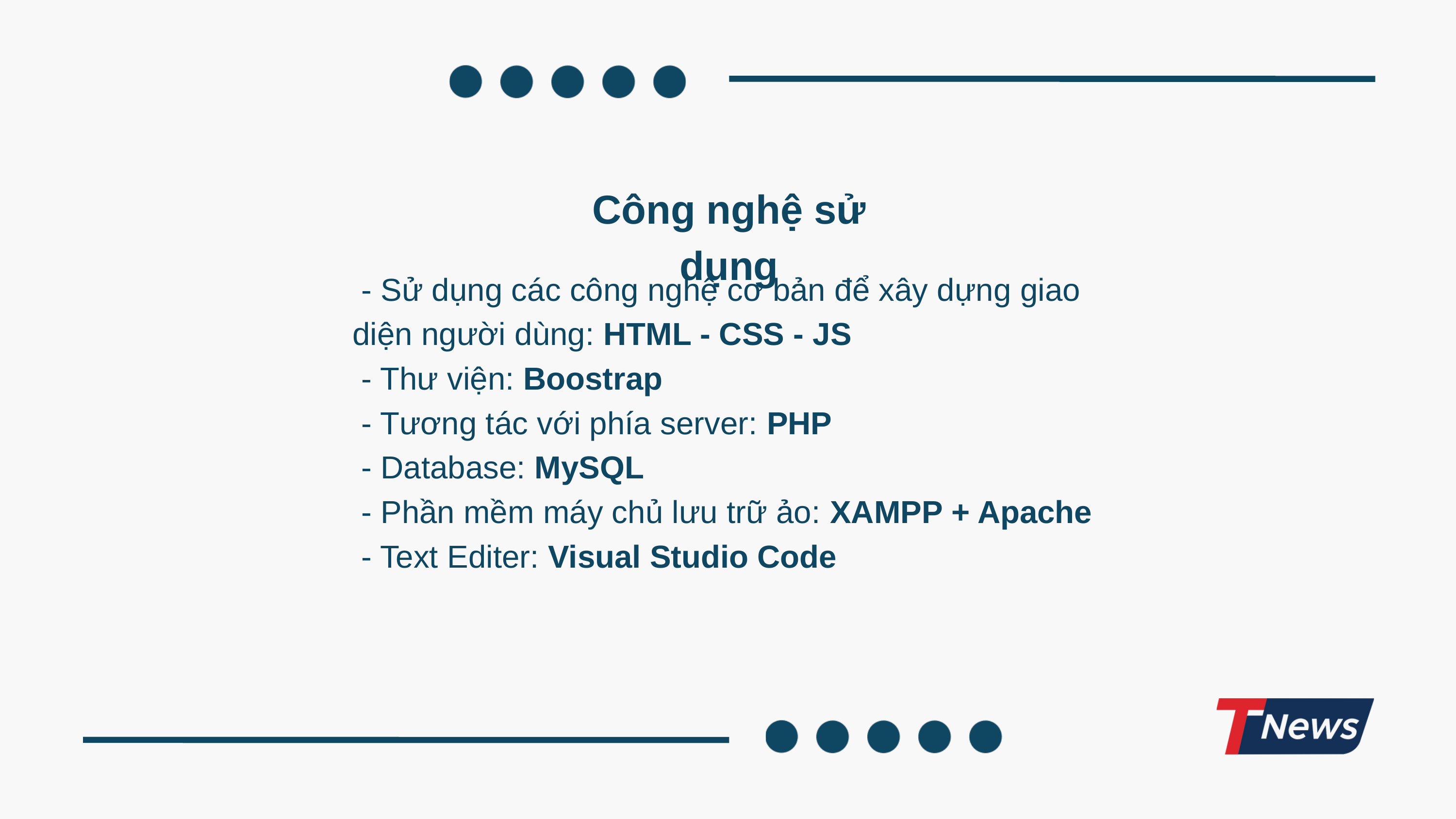

Công nghệ sử dụng
 - Sử dụng các công nghệ cơ bản để xây dựng giao diện người dùng: HTML - CSS - JS
 - Thư viện: Boostrap
 - Tương tác với phía server: PHP
 - Database: MySQL
 - Phần mềm máy chủ lưu trữ ảo: XAMPP + Apache
 - Text Editer: Visual Studio Code